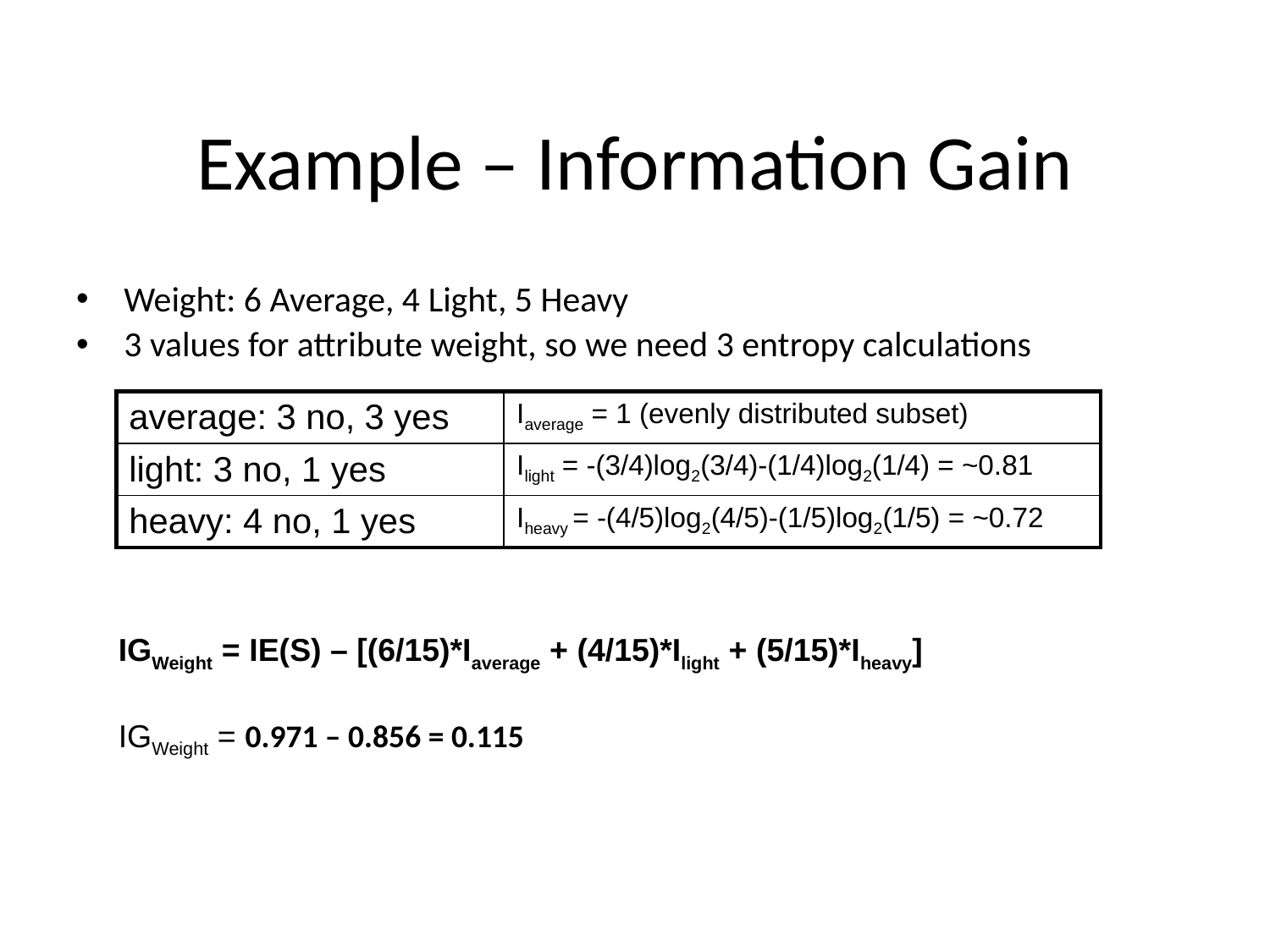

# Example – Information Gain
Weight: 6 Average, 4 Light, 5 Heavy
3 values for attribute weight, so we need 3 entropy calculations
| average: 3 no, 3 yes | Iaverage = 1 (evenly distributed subset) |
| --- | --- |
| light: 3 no, 1 yes | Ilight = -(3/4)log2(3/4)-(1/4)log2(1/4) = ~0.81 |
| heavy: 4 no, 1 yes | Iheavy = -(4/5)log2(4/5)-(1/5)log2(1/5) = ~0.72 |
IGWeight = IE(S) – [(6/15)*Iaverage + (4/15)*Ilight + (5/15)*Iheavy]

IGWeight = 0.971 – 0.856 = 0.115